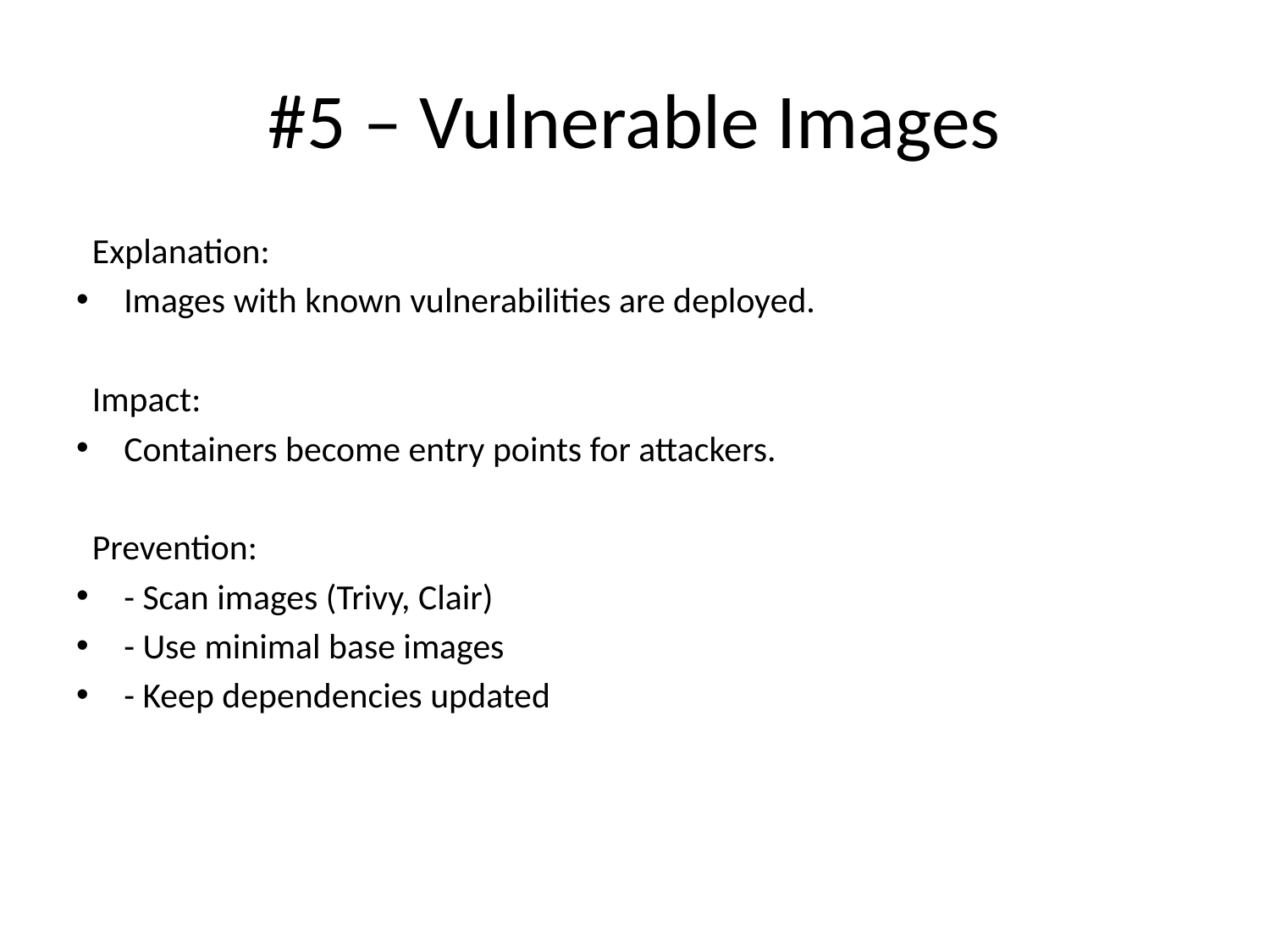

# #5 – Vulnerable Images
  Explanation:
Images with known vulnerabilities are deployed.

  Impact:
Containers become entry points for attackers.

  Prevention:
- Scan images (Trivy, Clair)
- Use minimal base images
- Keep dependencies updated